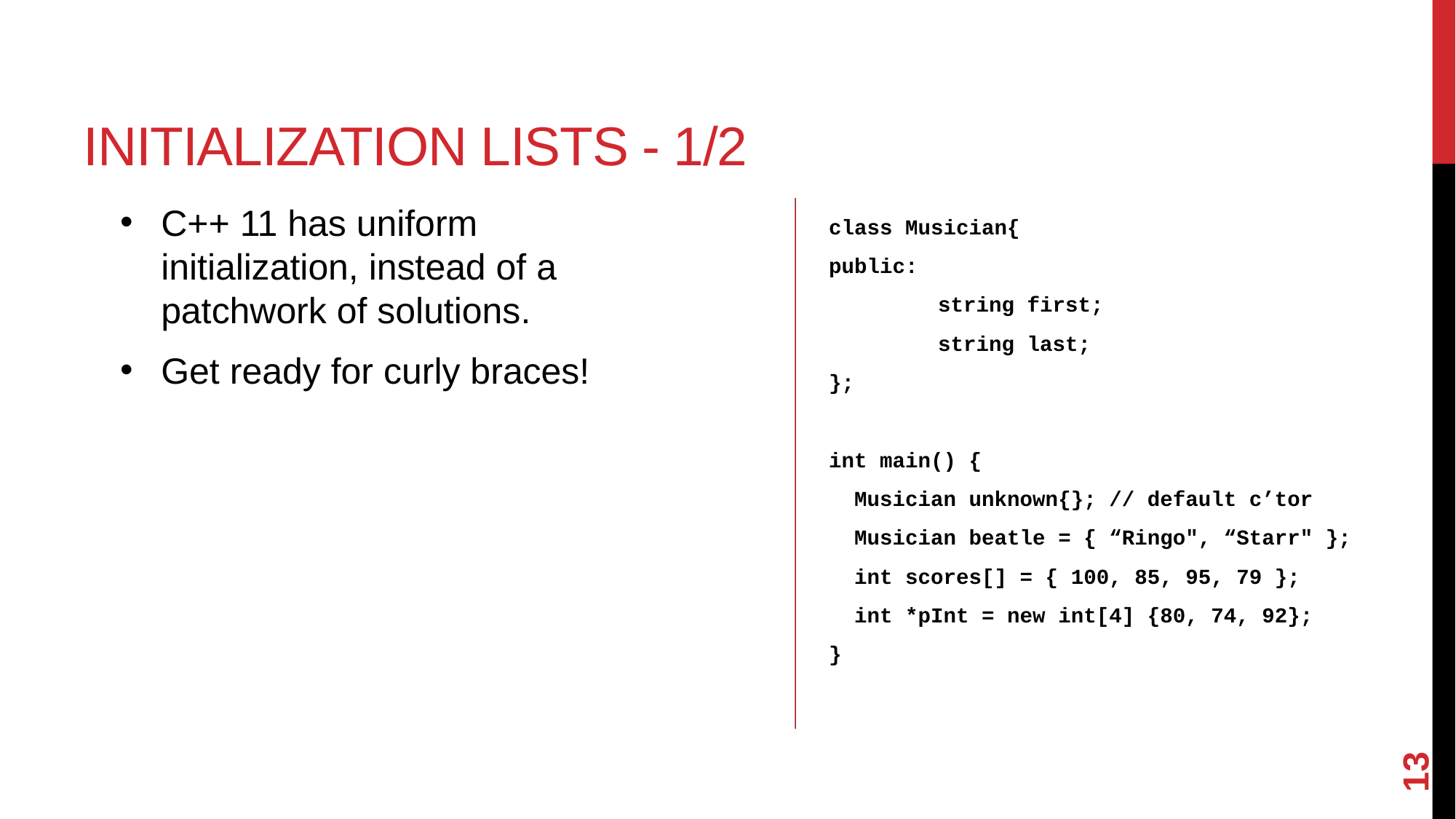

# Initialization lists - 1/2
C++ 11 has uniform initialization, instead of a patchwork of solutions.
Get ready for curly braces!
class Musician{
public:
	string first;
	string last;
};

int main() {
  Musician unknown{}; // default c’tor
  Musician beatle = { “Ringo", “Starr" };
  int scores[] = { 100, 85, 95, 79 };
  int *pInt = new int[4] {80, 74, 92};
}
13